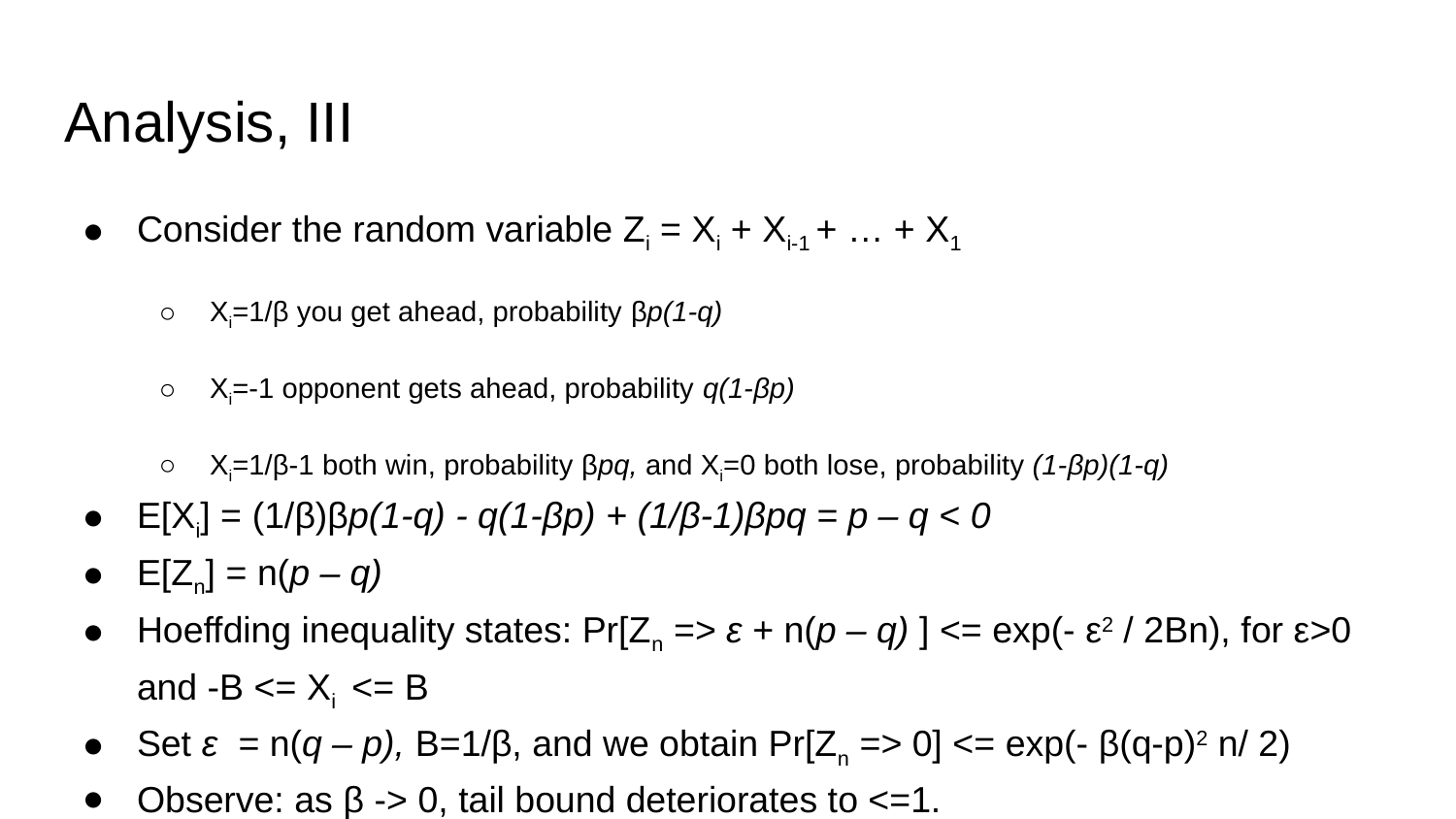

# Analysis, III
Consider the random variable Zi = Xi + Xi-1 + … + X1
Xi=1/β you get ahead, probability βp(1-q)
Xi=-1 opponent gets ahead, probability q(1-βp)
Xi=1/β-1 both win, probability βpq, and Xi=0 both lose, probability (1-βp)(1-q)
E[Xi] = (1/β)βp(1-q) - q(1-βp) + (1/β-1)βpq = p – q < 0
E[Zn] = n(p – q)
Hoeffding inequality states: Pr[Zn => ε + n(p – q) ] <= exp(- ε2 / 2Bn), for ε>0 and -B <= Xi  <= B
Set ε  = n(q – p), B=1/β, and we obtain Pr[Zn => 0] <= exp(- β(q-p)2 n/ 2)
Observe: as β -> 0, tail bound deteriorates to <=1.